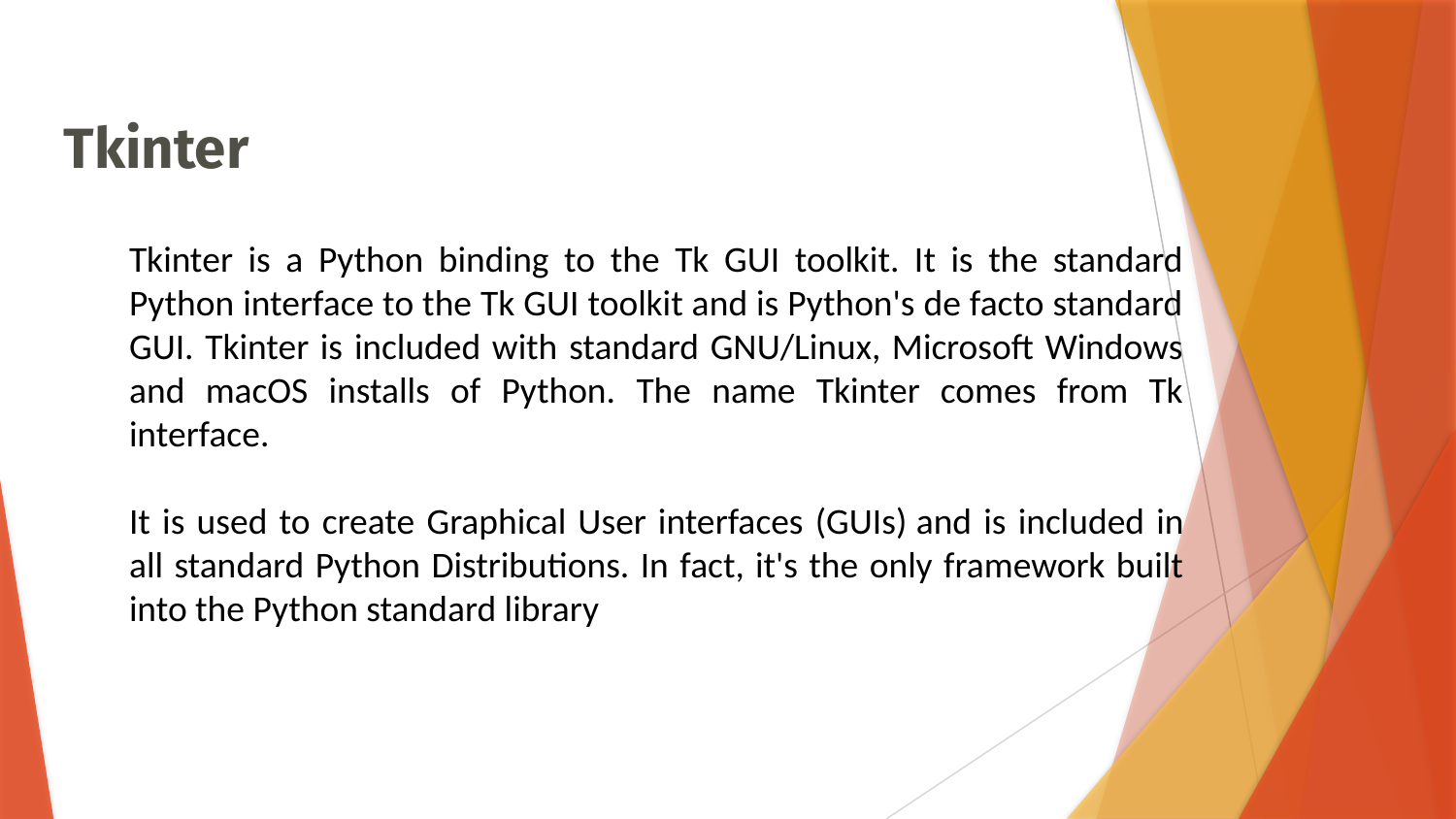

# Tkinter

Tkinter is a Python binding to the Tk GUI toolkit. It is the standard Python interface to the Tk GUI toolkit and is Python's de facto standard GUI. Tkinter is included with standard GNU/Linux, Microsoft Windows and macOS installs of Python. The name Tkinter comes from Tk interface.

It is used to create Graphical User interfaces (GUIs) and is included in all standard Python Distributions. In fact, it's the only framework built into the Python standard library